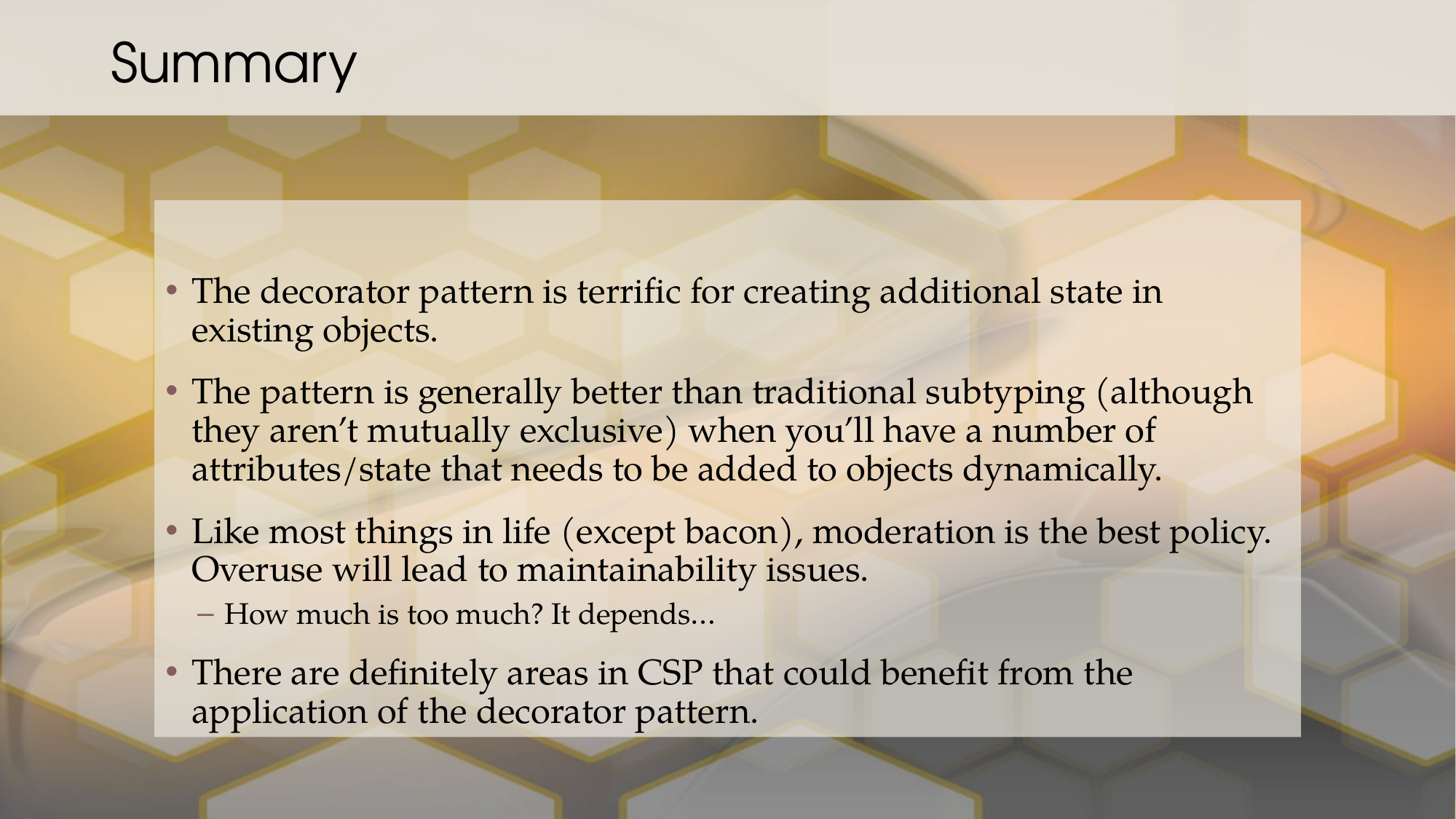

# Summary

The decorator pattern is terrific for creating additional state in existing objects.
The pattern is generally better than traditional subtyping (although they aren’t mutually exclusive) when you’ll have a number of attributes/state that needs to be added to objects dynamically.
Like most things in life (except bacon), moderation is the best policy. Overuse will lead to maintainability issues.
How much is too much? It depends…
There are definitely areas in CSP that could benefit from the application of the decorator pattern.